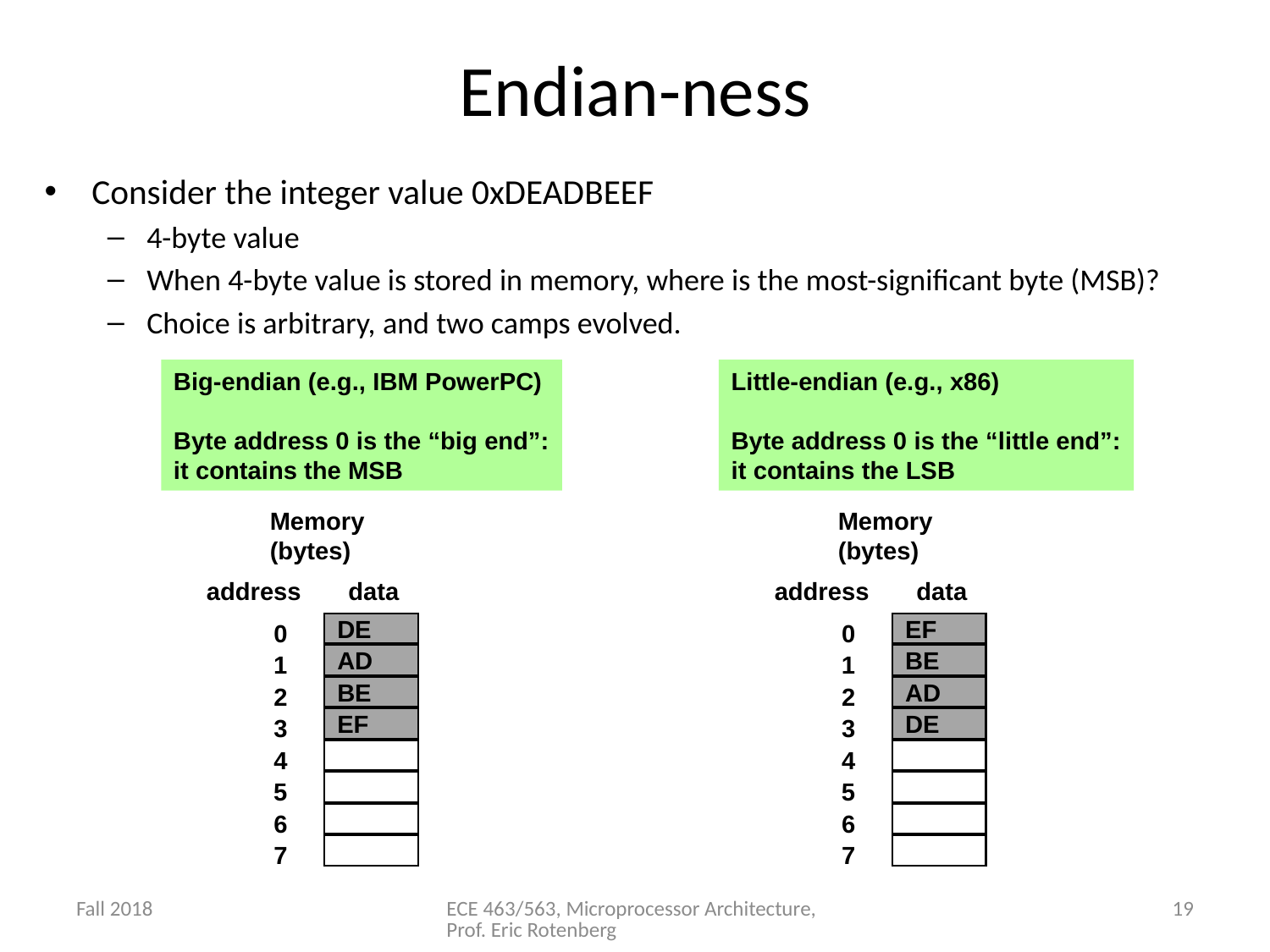

# Endian-ness
Consider the integer value 0xDEADBEEF
4-byte value
When 4-byte value is stored in memory, where is the most-significant byte (MSB)?
Choice is arbitrary, and two camps evolved.
Big-endian (e.g., IBM PowerPC)

Byte address 0 is the “big end”:
it contains the MSB
Little-endian (e.g., x86)

Byte address 0 is the “little end”:
it contains the LSB
Memory
(bytes)
Memory
(bytes)
address
data
address
data
0
0
DE
EF
1
1
AD
BE
2
2
BE
AD
3
3
EF
DE
4
4

5
5

6
6

7
7

Fall 2018
ECE 463/563, Microprocessor Architecture, Prof. Eric Rotenberg
19